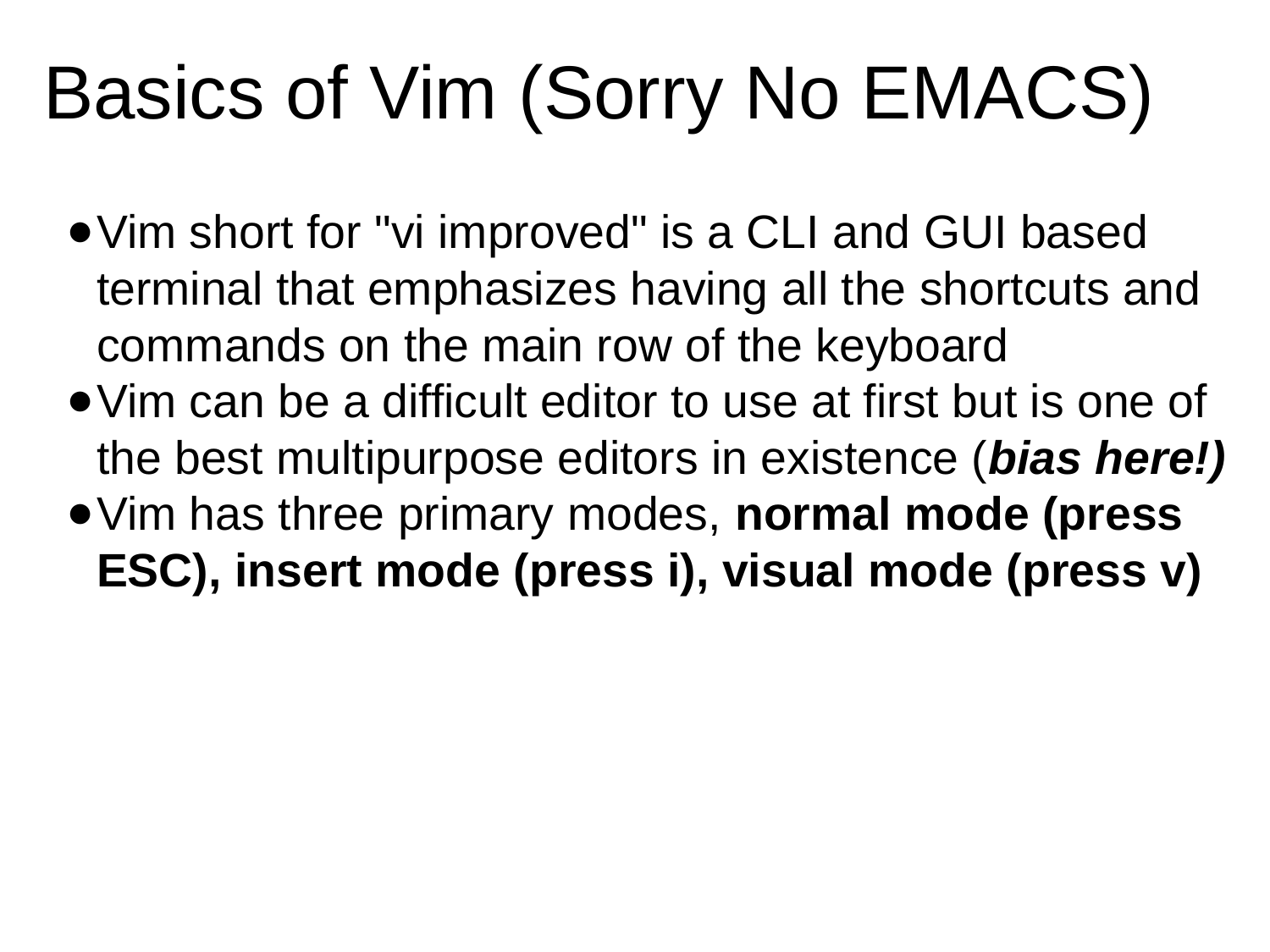

# Basics of Vim (Sorry No EMACS)

Vim short for "vi improved" is a CLI and GUI based terminal that emphasizes having all the shortcuts and commands on the main row of the keyboard
Vim can be a difficult editor to use at first but is one of the best multipurpose editors in existence (bias here!)
Vim has three primary modes, normal mode (press ESC), insert mode (press i), visual mode (press v)